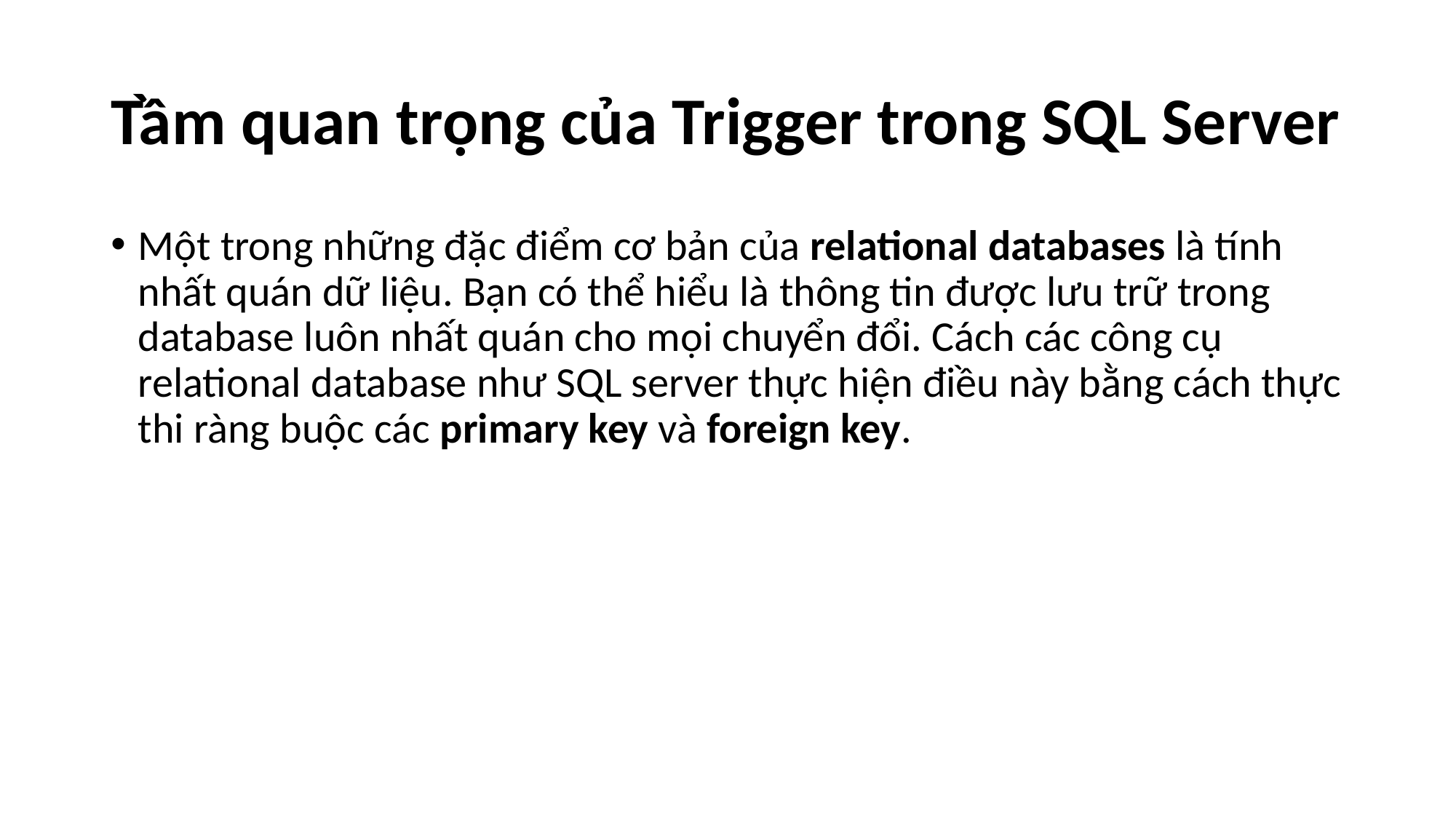

# Tầm quan trọng của Trigger trong SQL Server
Một trong những đặc điểm cơ bản của relational databases là tính nhất quán dữ liệu. Bạn có thể hiểu là thông tin được lưu trữ trong database luôn nhất quán cho mọi chuyển đổi. Cách các công cụ relational database như SQL server thực hiện điều này bằng cách thực thi ràng buộc các primary key và foreign key.